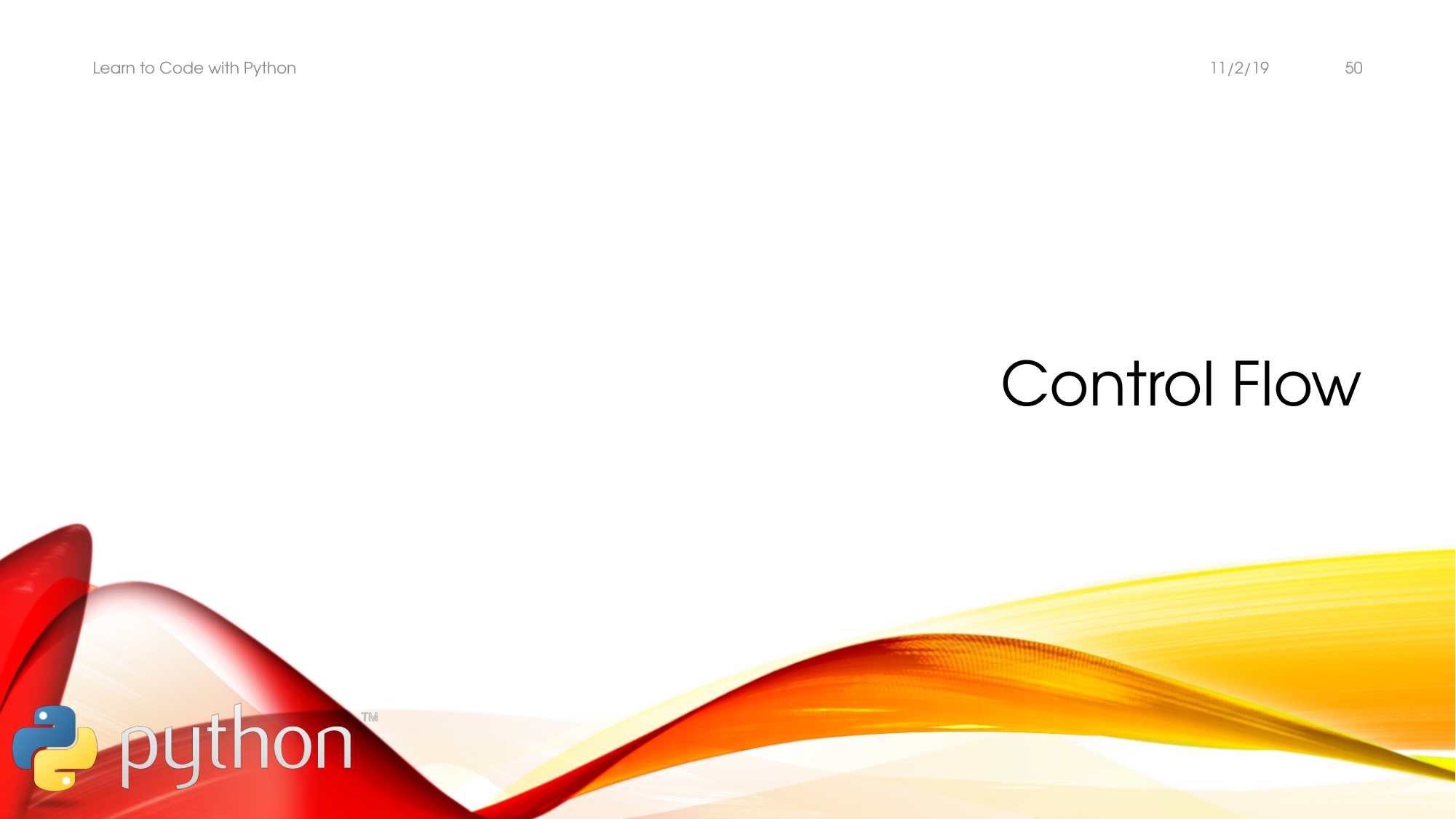

11/2/19
50
Learn to Code with Python
# Control Flow